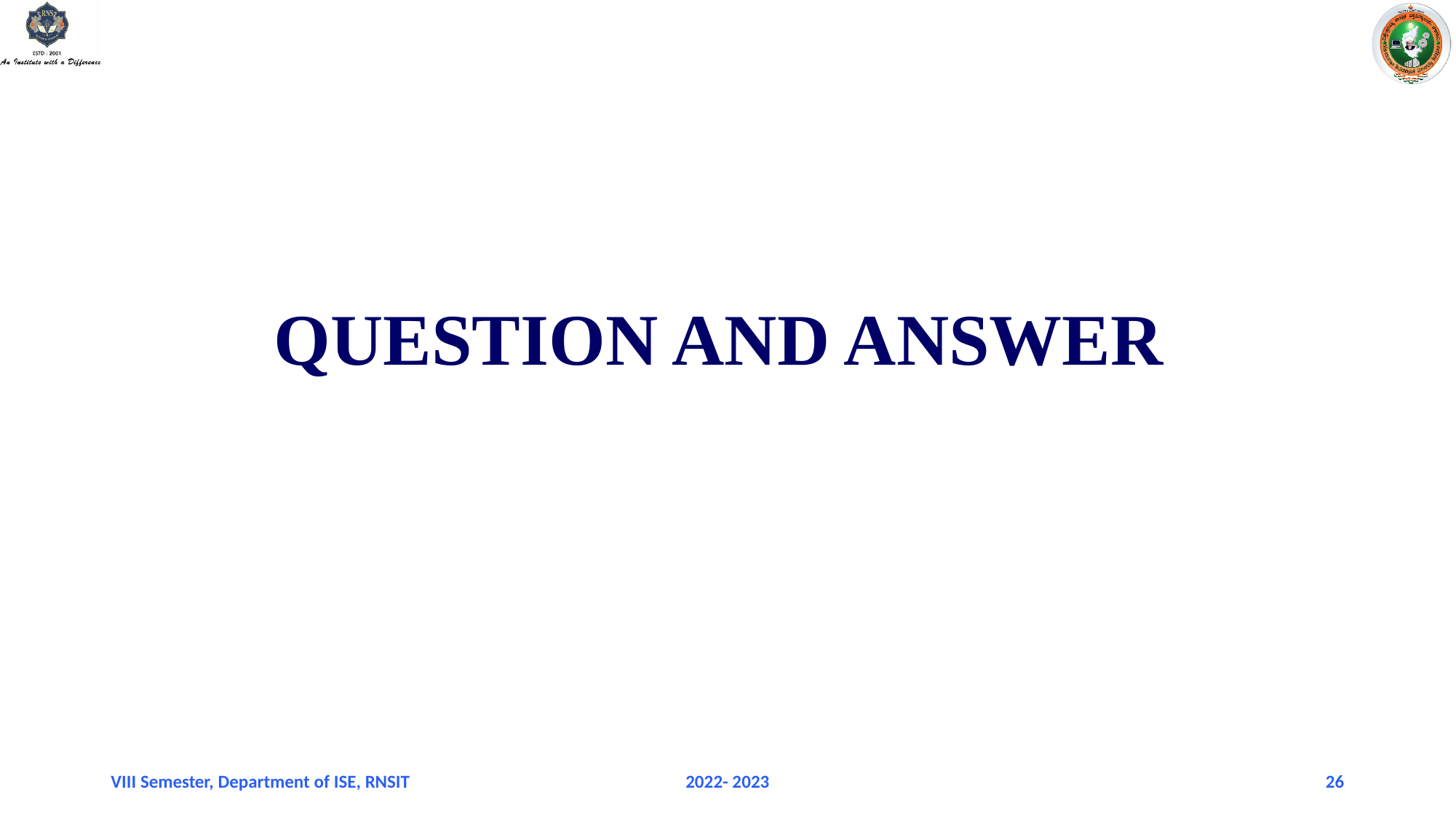

# QUESTION AND ANSWER
VIII Semester, Department of ISE, RNSIT
2022- 2023
26